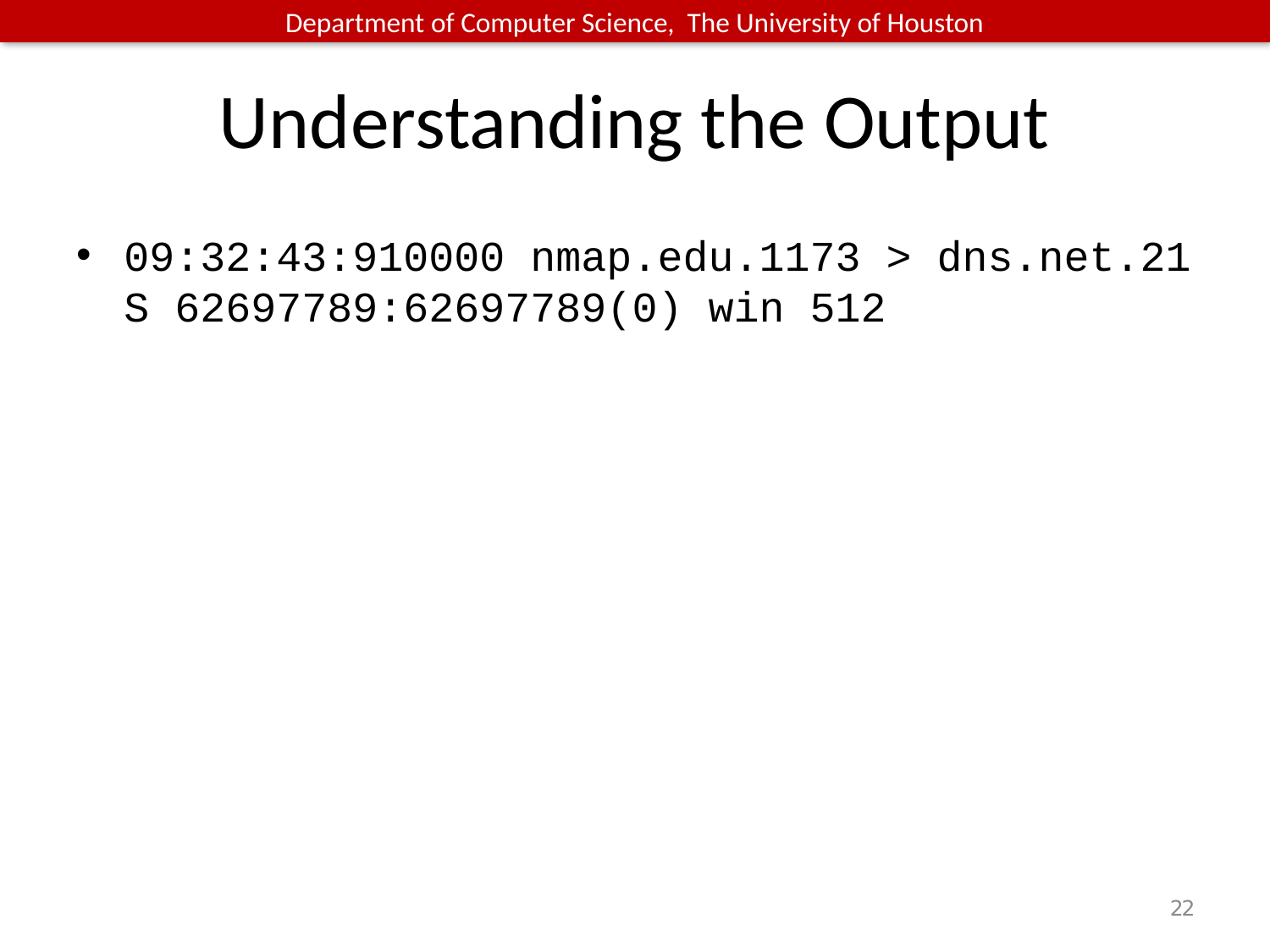

# Understanding the Output
09:32:43:910000 nmap.edu.1173 > dns.net.21 S 62697789:62697789(0) win 512

22